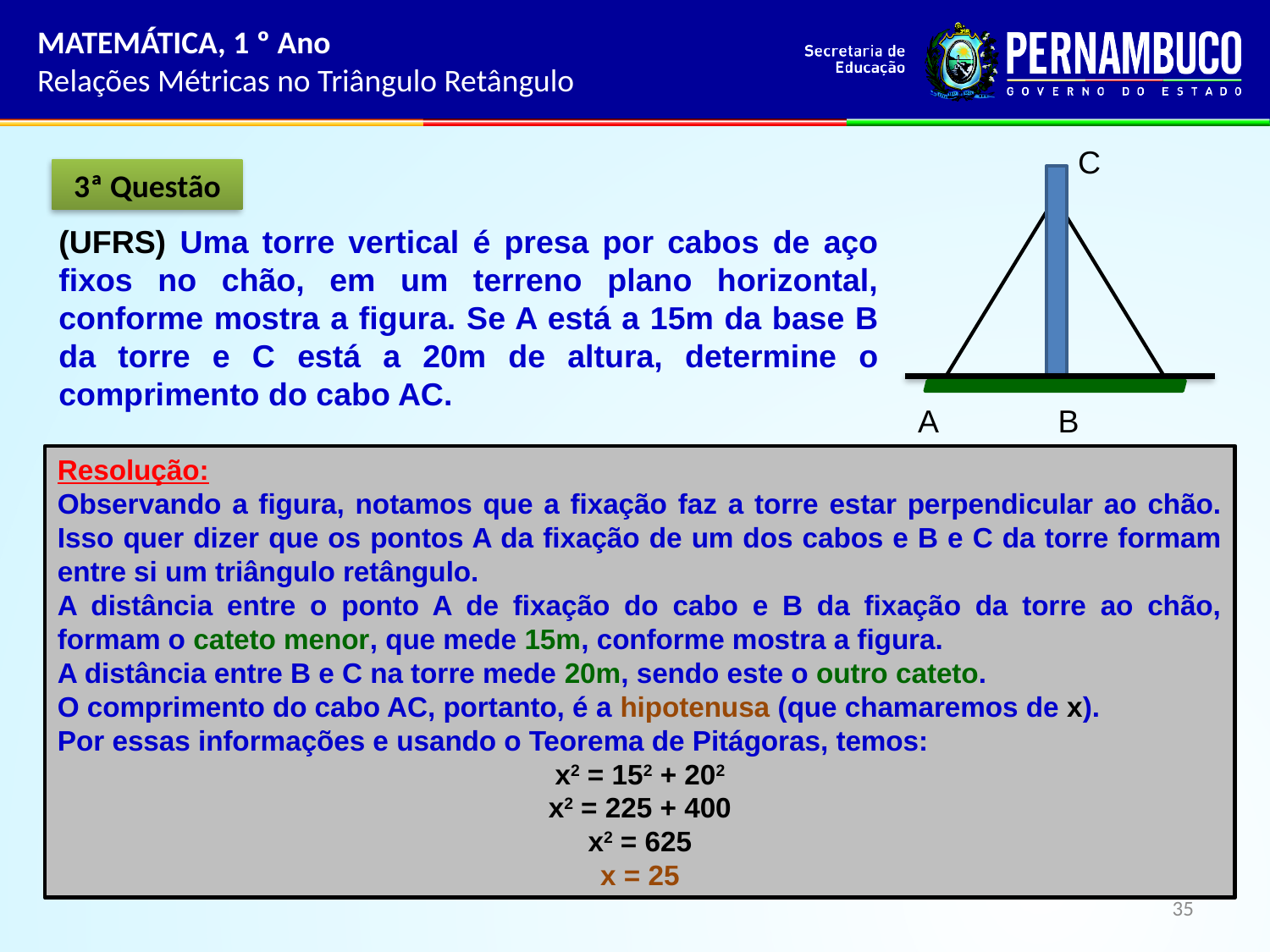

MATEMÁTICA, 1 º Ano
Relações Métricas no Triângulo Retângulo
C

A
B
3ª Questão
(UFRS) Uma torre vertical é presa por cabos de aço fixos no chão, em um terreno plano horizontal, conforme mostra a figura. Se A está a 15m da base B da torre e C está a 20m de altura, determine o comprimento do cabo AC.
Resolução:
Observando a figura, notamos que a fixação faz a torre estar perpendicular ao chão. Isso quer dizer que os pontos A da fixação de um dos cabos e B e C da torre formam entre si um triângulo retângulo.
A distância entre o ponto A de fixação do cabo e B da fixação da torre ao chão, formam o cateto menor, que mede 15m, conforme mostra a figura.
A distância entre B e C na torre mede 20m, sendo este o outro cateto.
O comprimento do cabo AC, portanto, é a hipotenusa (que chamaremos de x).
Por essas informações e usando o Teorema de Pitágoras, temos:
x2 = 152 + 202
x2 = 225 + 400
x2 = 625
x = 25
35